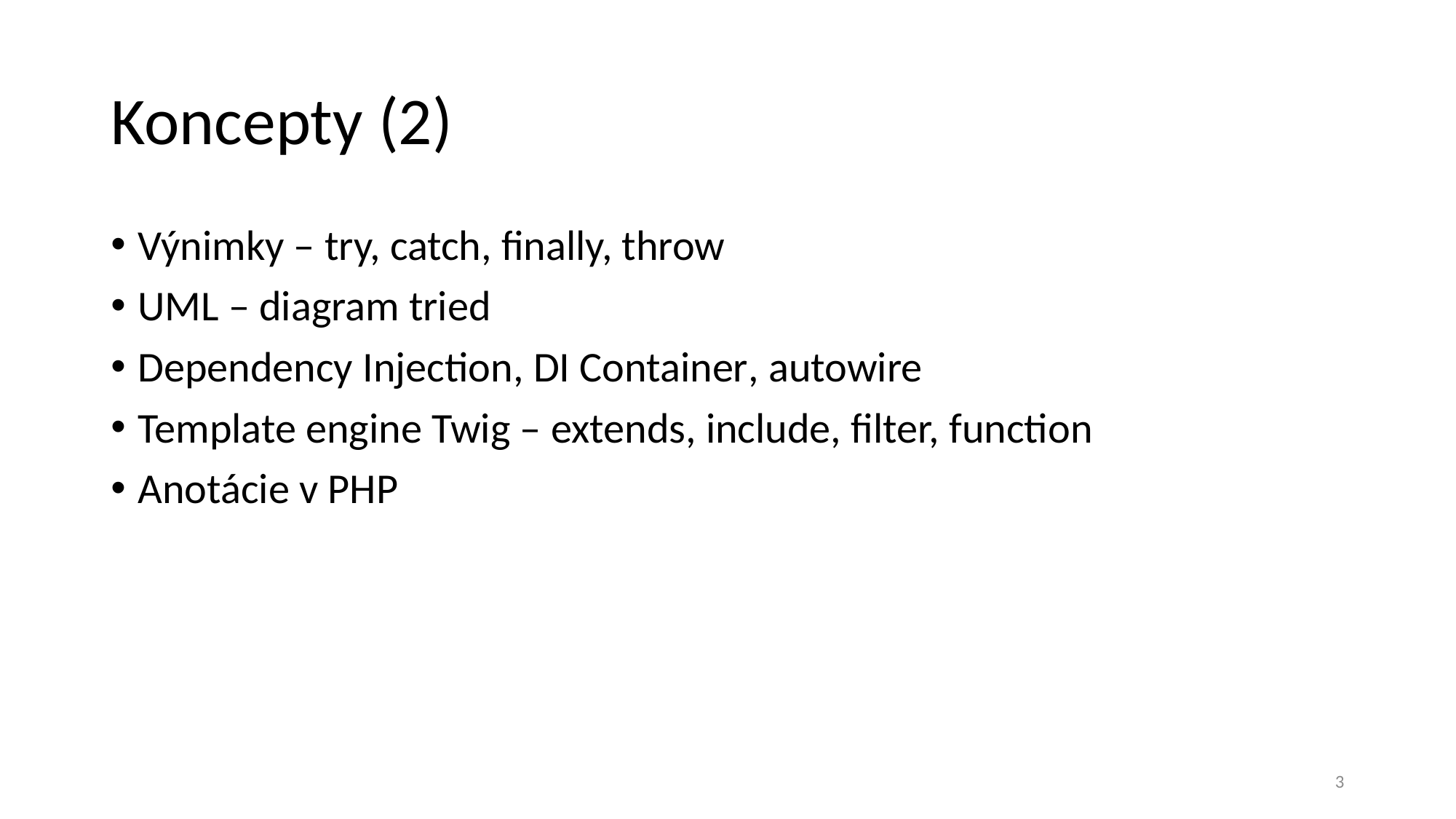

Koncepty (2)
Výnimky – try, catch, finally, throw
UML – diagram tried
Dependency Injection, DI Container, autowire
Template engine Twig – extends, include, filter, function
Anotácie v PHP
3